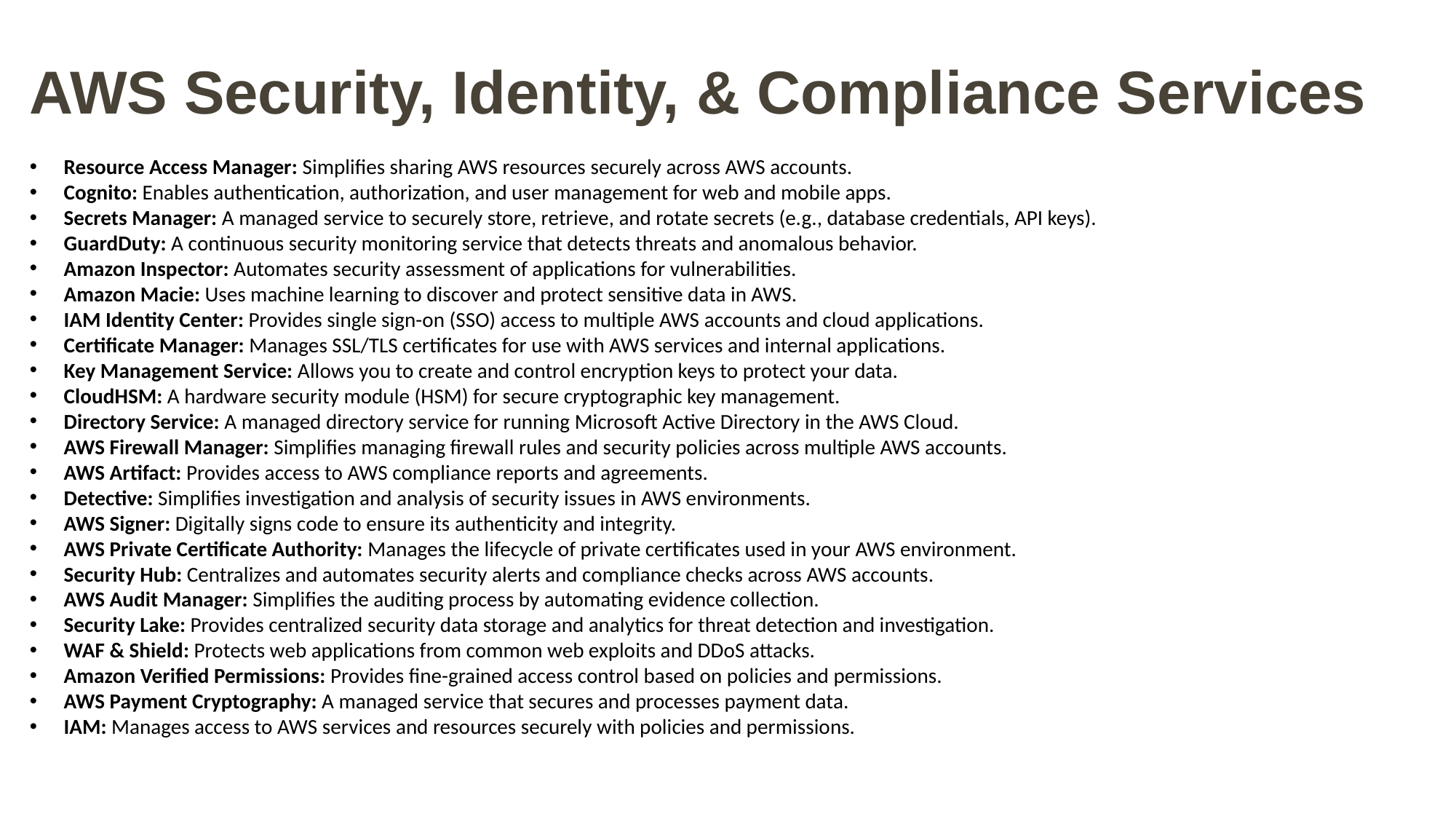

AWS Security, Identity, & Compliance Services
Resource Access Manager: Simplifies sharing AWS resources securely across AWS accounts.
Cognito: Enables authentication, authorization, and user management for web and mobile apps.
Secrets Manager: A managed service to securely store, retrieve, and rotate secrets (e.g., database credentials, API keys).
GuardDuty: A continuous security monitoring service that detects threats and anomalous behavior.
Amazon Inspector: Automates security assessment of applications for vulnerabilities.
Amazon Macie: Uses machine learning to discover and protect sensitive data in AWS.
IAM Identity Center: Provides single sign-on (SSO) access to multiple AWS accounts and cloud applications.
Certificate Manager: Manages SSL/TLS certificates for use with AWS services and internal applications.
Key Management Service: Allows you to create and control encryption keys to protect your data.
CloudHSM: A hardware security module (HSM) for secure cryptographic key management.
Directory Service: A managed directory service for running Microsoft Active Directory in the AWS Cloud.
AWS Firewall Manager: Simplifies managing firewall rules and security policies across multiple AWS accounts.
AWS Artifact: Provides access to AWS compliance reports and agreements.
Detective: Simplifies investigation and analysis of security issues in AWS environments.
AWS Signer: Digitally signs code to ensure its authenticity and integrity.
AWS Private Certificate Authority: Manages the lifecycle of private certificates used in your AWS environment.
Security Hub: Centralizes and automates security alerts and compliance checks across AWS accounts.
AWS Audit Manager: Simplifies the auditing process by automating evidence collection.
Security Lake: Provides centralized security data storage and analytics for threat detection and investigation.
WAF & Shield: Protects web applications from common web exploits and DDoS attacks.
Amazon Verified Permissions: Provides fine-grained access control based on policies and permissions.
AWS Payment Cryptography: A managed service that secures and processes payment data.
IAM: Manages access to AWS services and resources securely with policies and permissions.